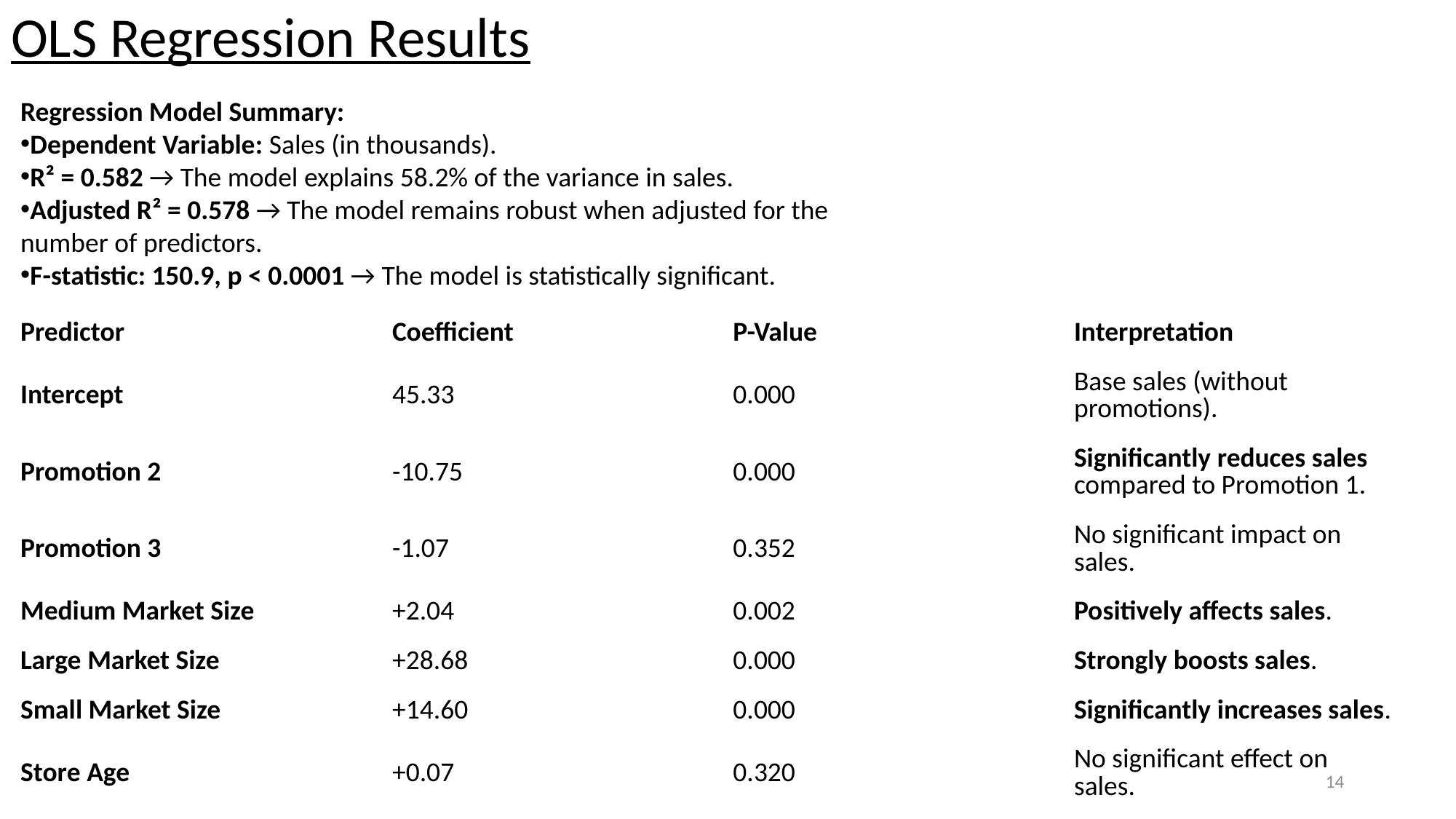

# OLS Regression Results
Regression Model Summary:
Dependent Variable: Sales (in thousands).
R² = 0.582 → The model explains 58.2% of the variance in sales.
Adjusted R² = 0.578 → The model remains robust when adjusted for the number of predictors.
F-statistic: 150.9, p < 0.0001 → The model is statistically significant.

| Predictor | Coefficient | P-Value | Interpretation |
| --- | --- | --- | --- |
| Intercept | 45.33 | 0.000 | Base sales (without promotions). |
| Promotion 2 | -10.75 | 0.000 | Significantly reduces sales compared to Promotion 1. |
| Promotion 3 | -1.07 | 0.352 | No significant impact on sales. |
| Medium Market Size | +2.04 | 0.002 | Positively affects sales. |
| Large Market Size | +28.68 | 0.000 | Strongly boosts sales. |
| Small Market Size | +14.60 | 0.000 | Significantly increases sales. |
| Store Age | +0.07 | 0.320 | No significant effect on sales. |
14